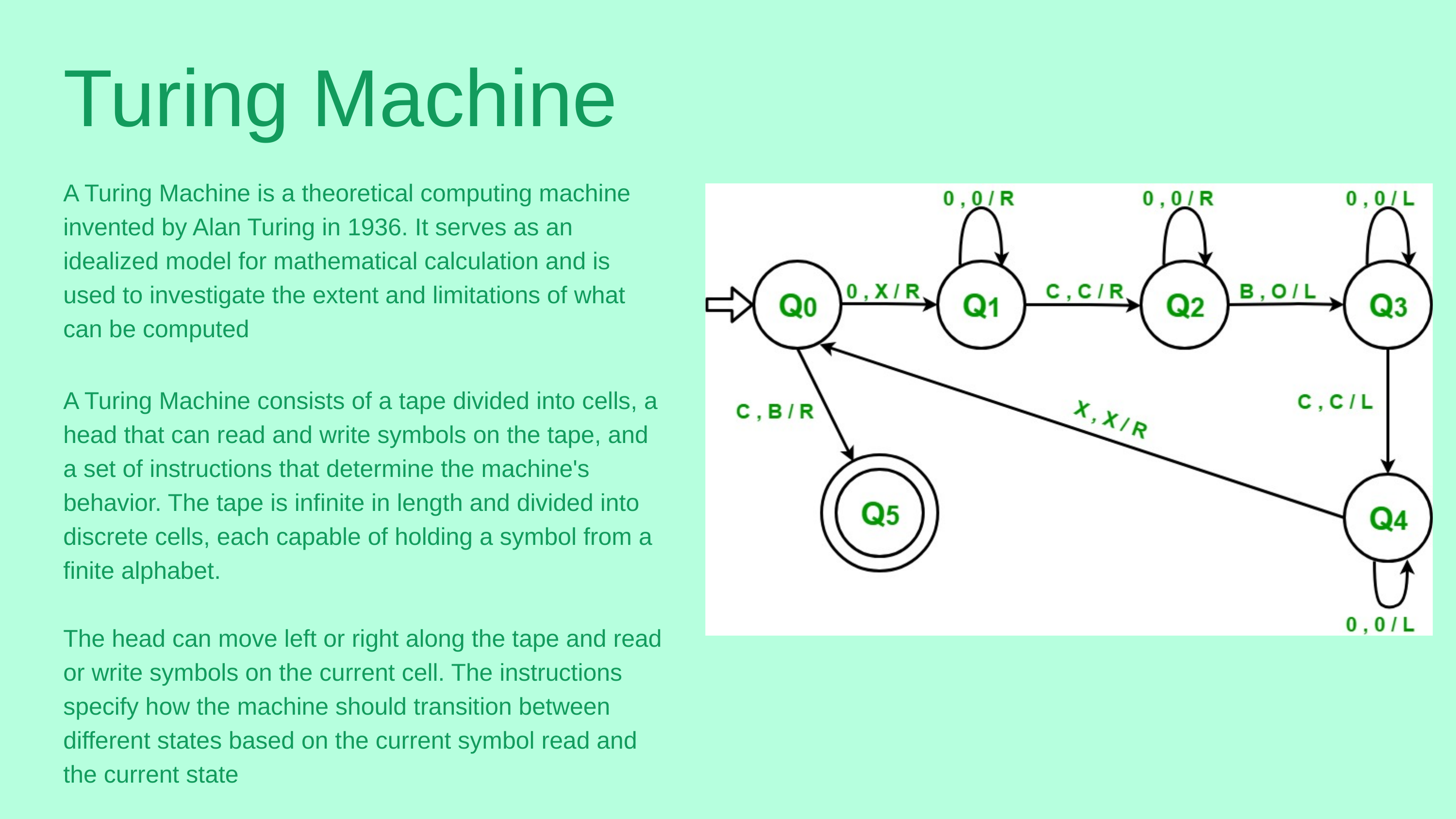

Turing Machine
A Turing Machine is a theoretical computing machine invented by Alan Turing in 1936. It serves as an idealized model for mathematical calculation and is used to investigate the extent and limitations of what can be computed

A Turing Machine consists of a tape divided into cells, a head that can read and write symbols on the tape, and a set of instructions that determine the machine's behavior. The tape is infinite in length and divided into discrete cells, each capable of holding a symbol from a finite alphabet.

The head can move left or right along the tape and read or write symbols on the current cell. The instructions specify how the machine should transition between different states based on the current symbol read and the current state